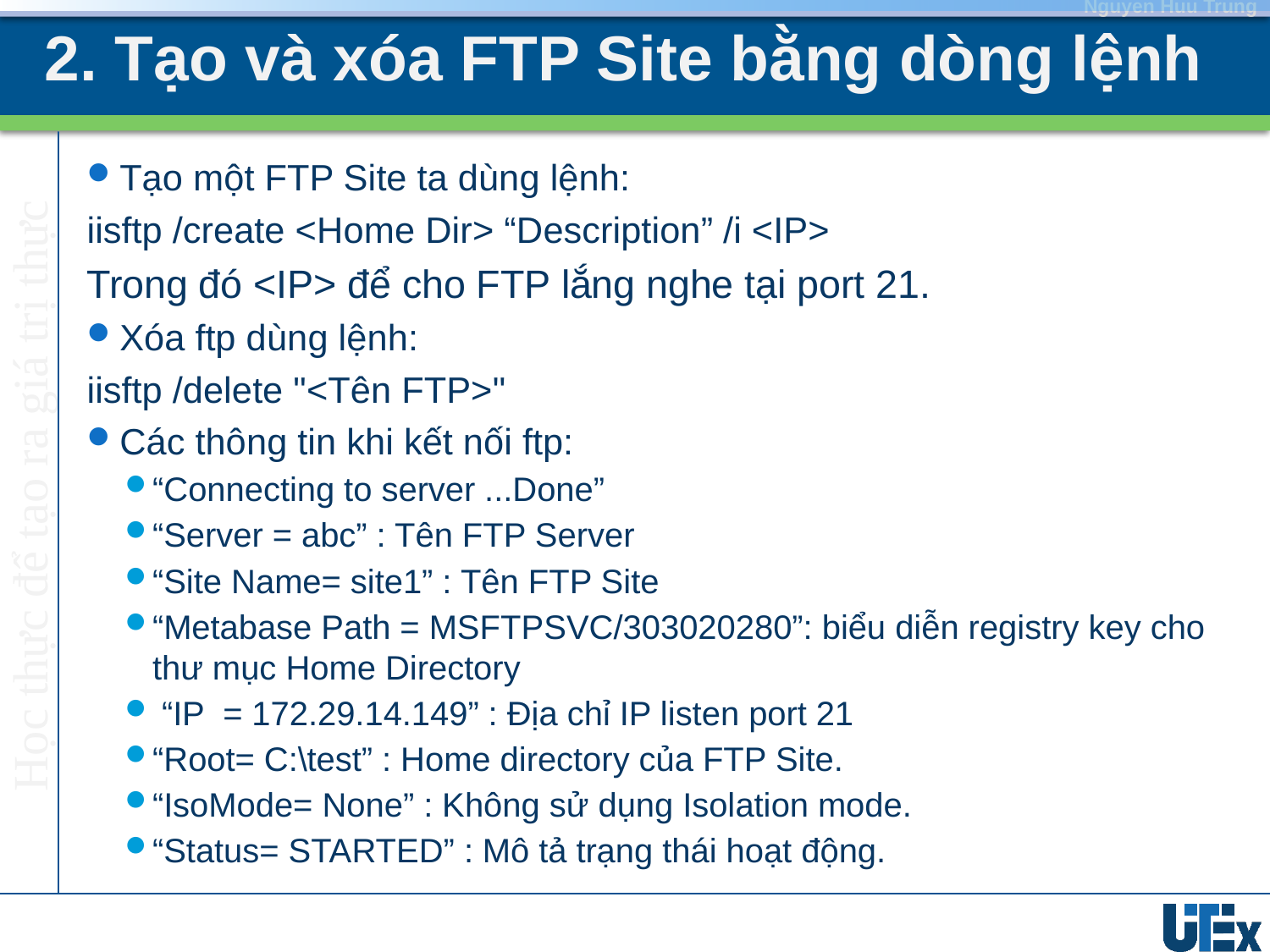

# 2. Tạo và xóa FTP Site bằng dòng lệnh
Tạo một FTP Site ta dùng lệnh:
iisftp /create <Home Dir> “Description” /i <IP>
Trong đó <IP> để cho FTP lắng nghe tại port 21.
Xóa ftp dùng lệnh:
iisftp /delete "<Tên FTP>"
Các thông tin khi kết nối ftp:
“Connecting to server ...Done”
“Server = abc” : Tên FTP Server
“Site Name= site1” : Tên FTP Site
“Metabase Path = MSFTPSVC/303020280”: biểu diễn registry key cho thư mục Home Directory
 “IP  = 172.29.14.149” : Địa chỉ IP listen port 21
“Root= C:\test” : Home directory của FTP Site.
“IsoMode= None” : Không sử dụng Isolation mode.
“Status= STARTED” : Mô tả trạng thái hoạt động.